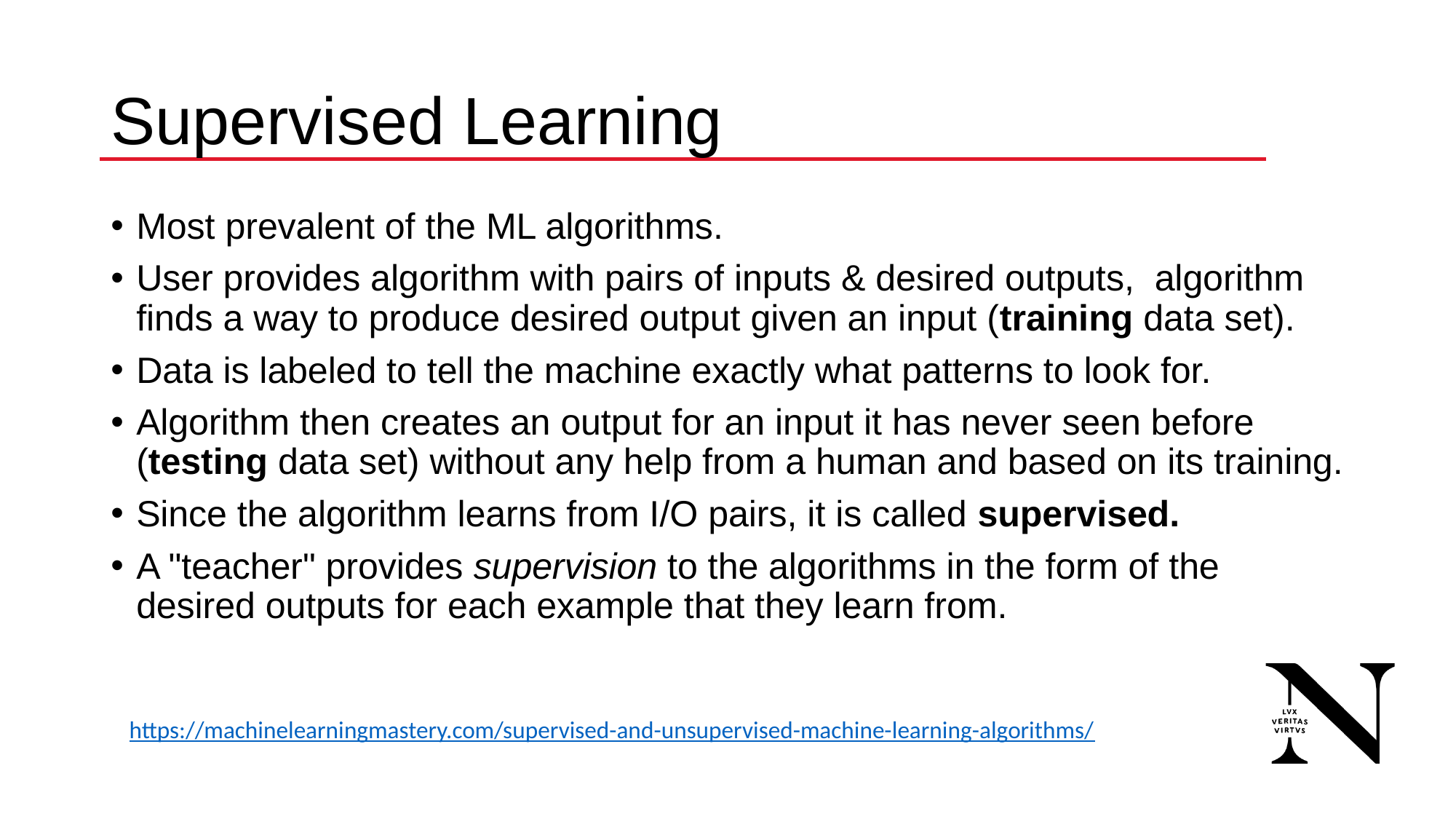

# Supervised Learning
Most prevalent of the ML algorithms.
User provides algorithm with pairs of inputs & desired outputs,  algorithm finds a way to produce desired output given an input (training data set).
Data is labeled to tell the machine exactly what patterns to look for.
Algorithm then creates an output for an input it has never seen before (testing data set) without any help from a human and based on its training.
Since the algorithm learns from I/O pairs, it is called supervised.
A "teacher" provides supervision to the algorithms in the form of the desired outputs for each example that they learn from.
https://machinelearningmastery.com/supervised-and-unsupervised-machine-learning-algorithms/